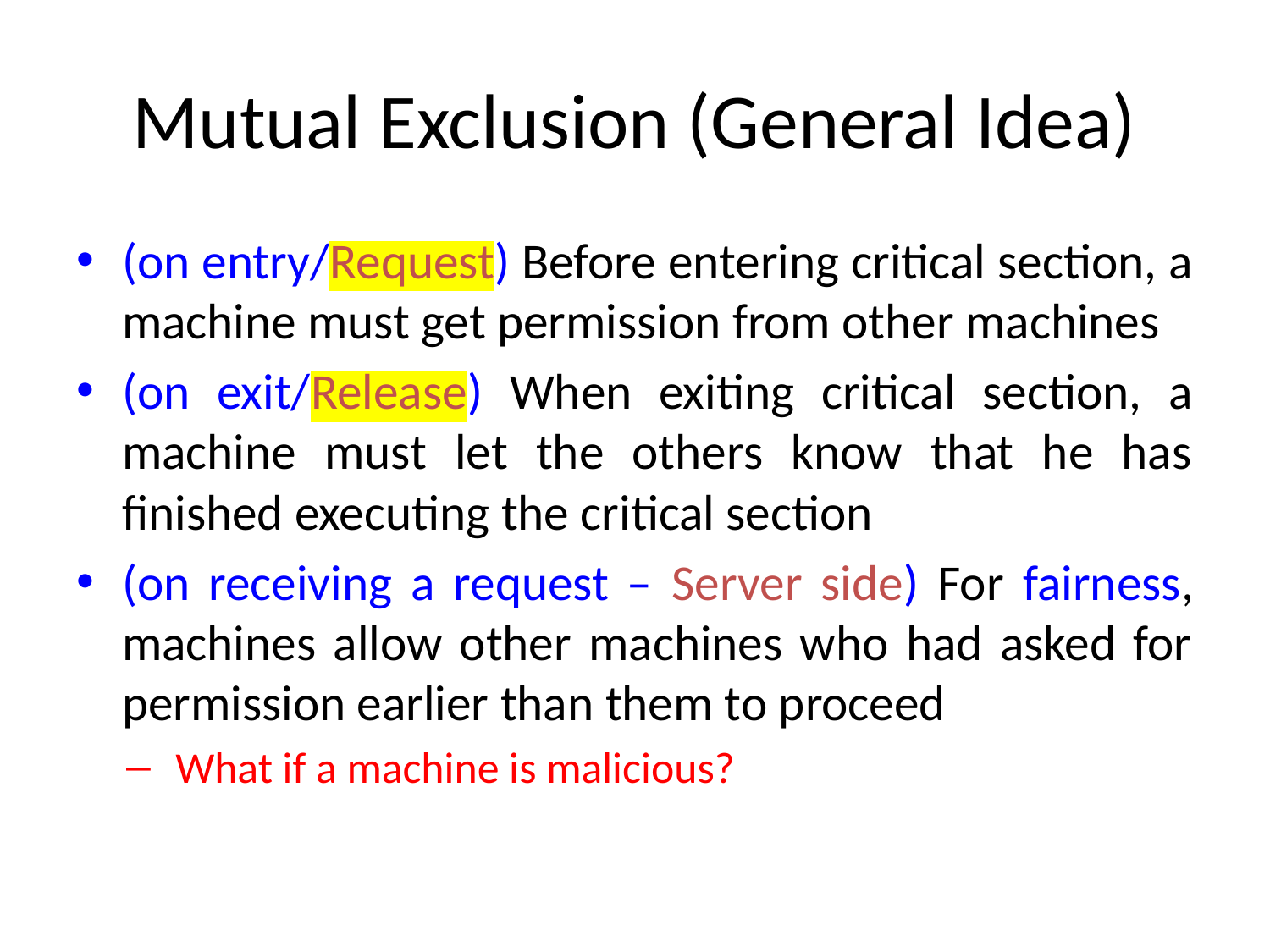

# Mutual Exclusion (General Idea)
(on entry/Request) Before entering critical section, a machine must get permission from other machines
(on exit/Release) When exiting critical section, a machine must let the others know that he has finished executing the critical section
(on receiving a request – Server side) For fairness, machines allow other machines who had asked for permission earlier than them to proceed
What if a machine is malicious?